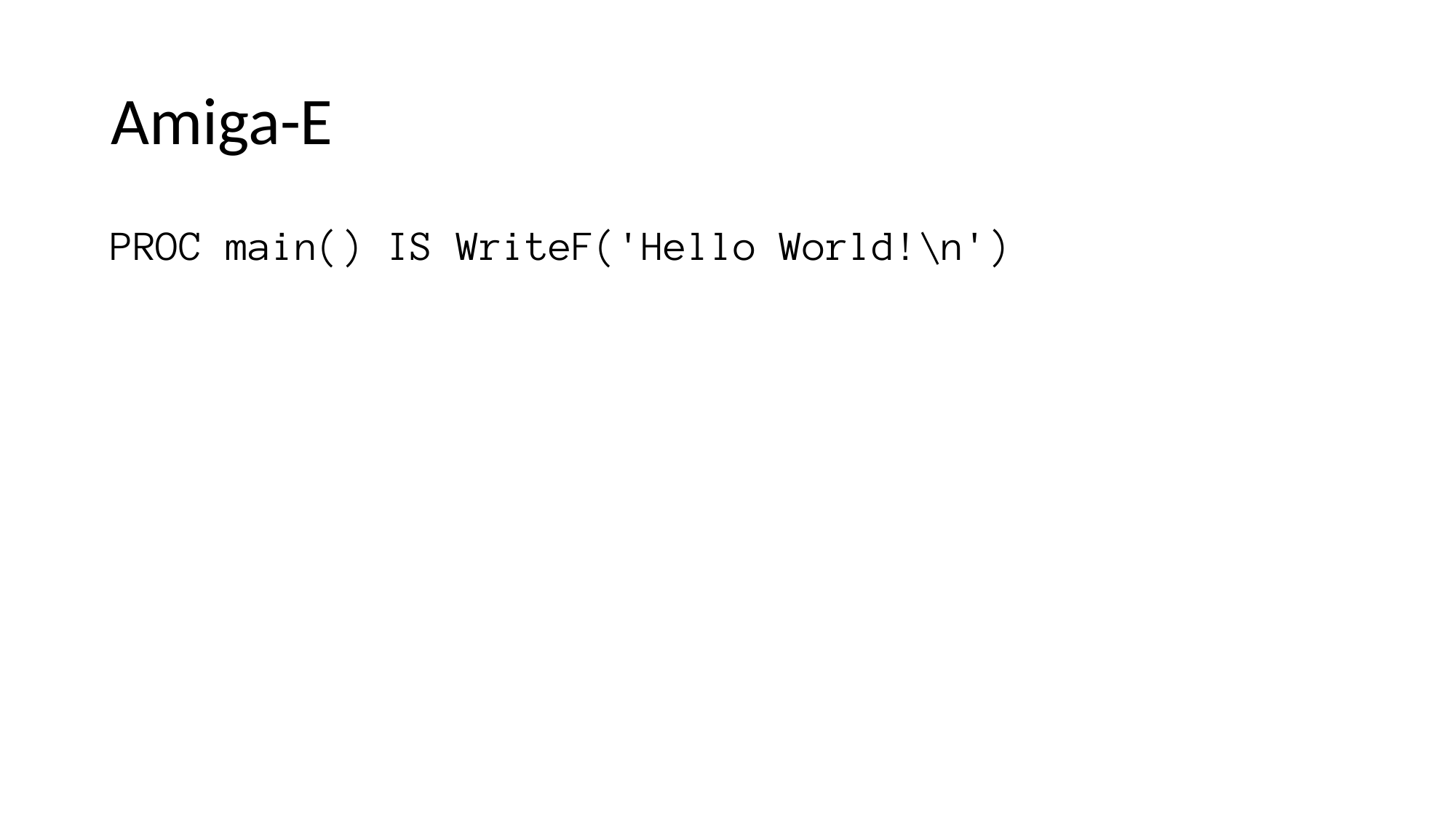

# Amiga-E
PROC main() IS WriteF('Hello World!\n')